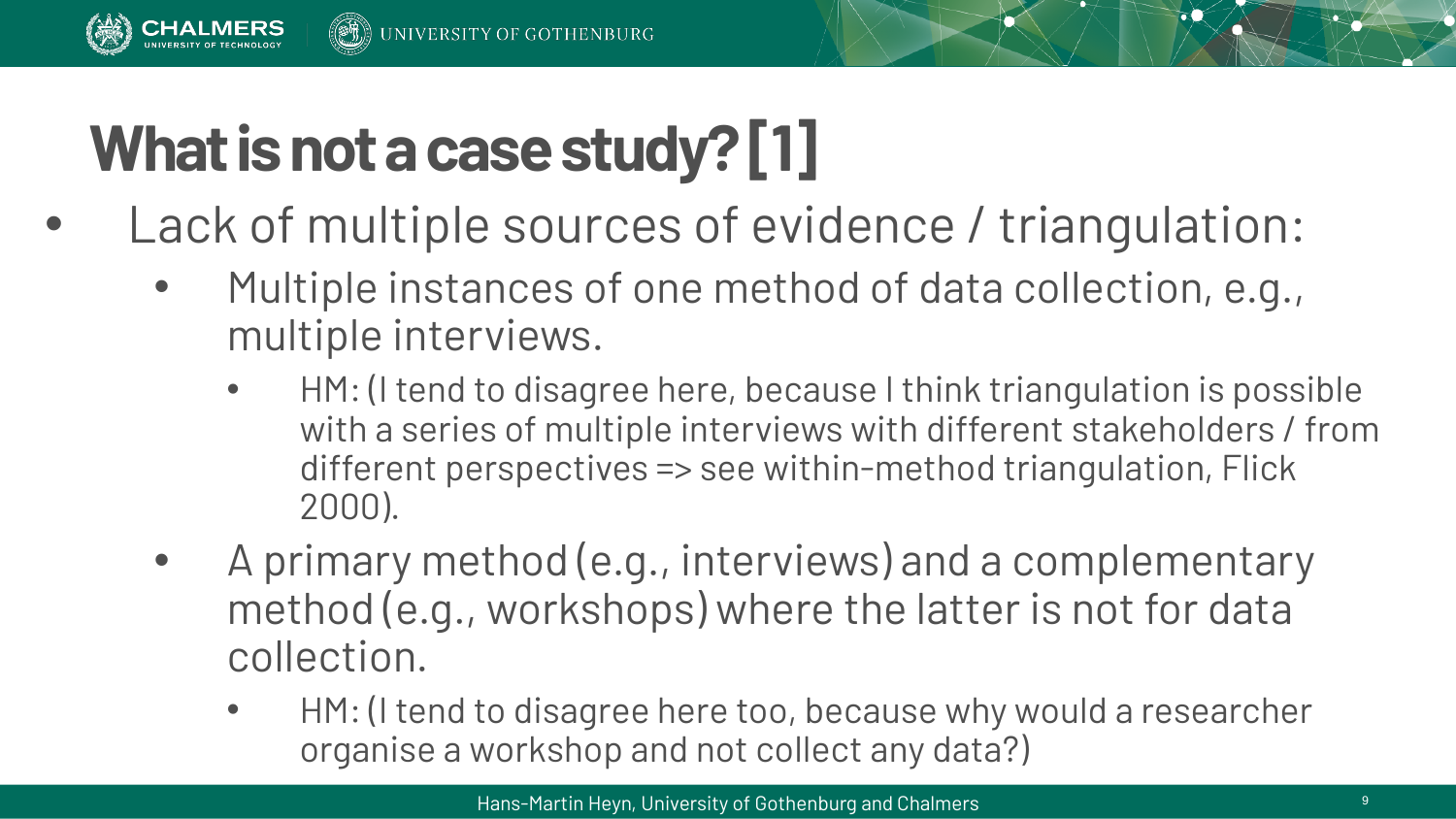

# What is not a case study? [1]
 Lack of multiple sources of evidence / triangulation:
Multiple instances of one method of data collection, e.g., multiple interviews.
HM: (I tend to disagree here, because I think triangulation is possible with a series of multiple interviews with different stakeholders / from different perspectives => see within-method triangulation, Flick 2000).
A primary method (e.g., interviews) and a complementary method (e.g., workshops) where the latter is not for data collection.
HM: (I tend to disagree here too, because why would a researcher organise a workshop and not collect any data?)
Hans-Martin Heyn, University of Gothenburg and Chalmers
9